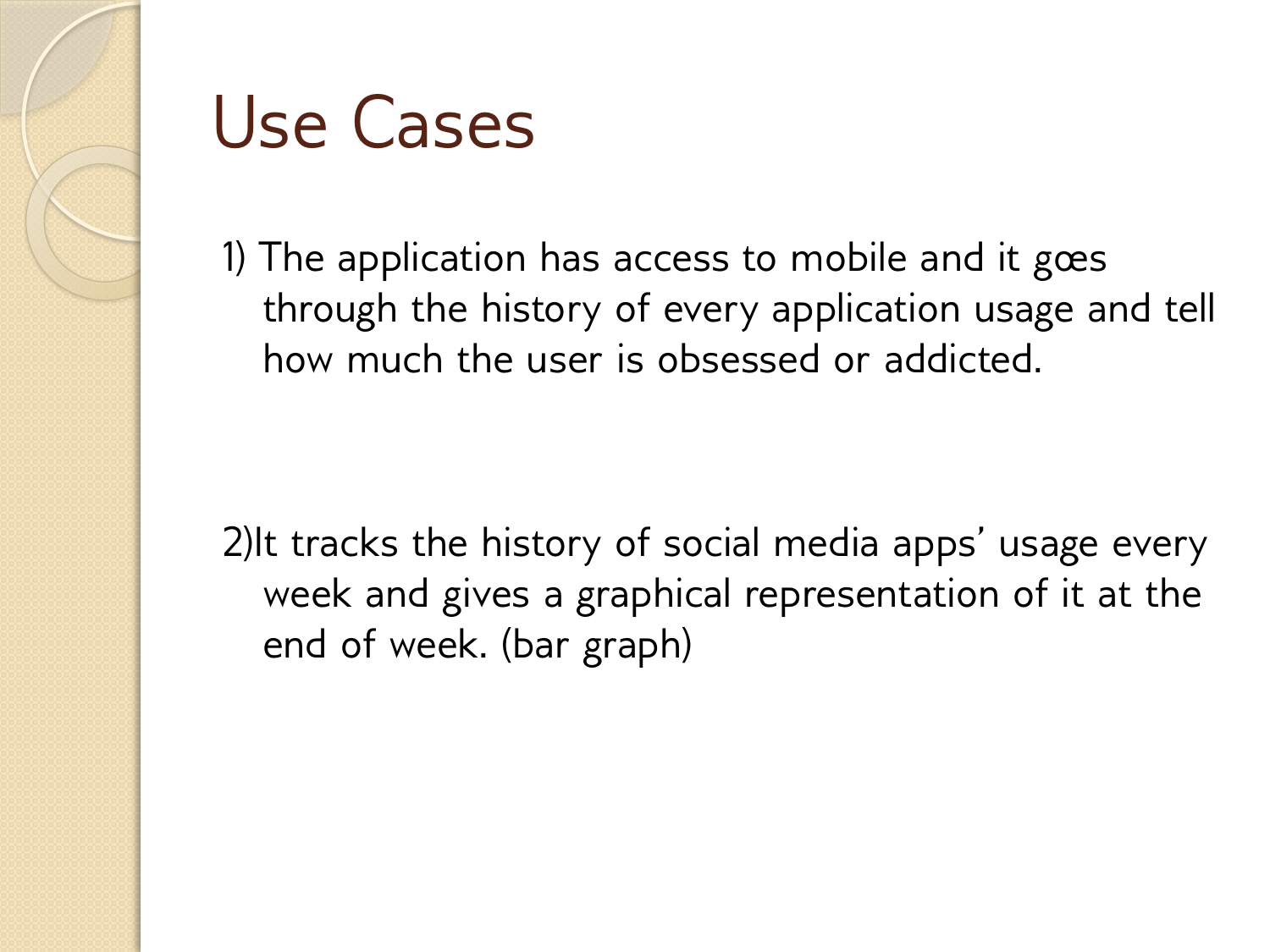

# Use Cases
1) The application has access to mobile and it goes through the history of every application usage and tell how much the user is obsessed or addicted.

2)It tracks the history of social media apps’ usage every week and gives a graphical representation of it at the end of week. (bar graph)